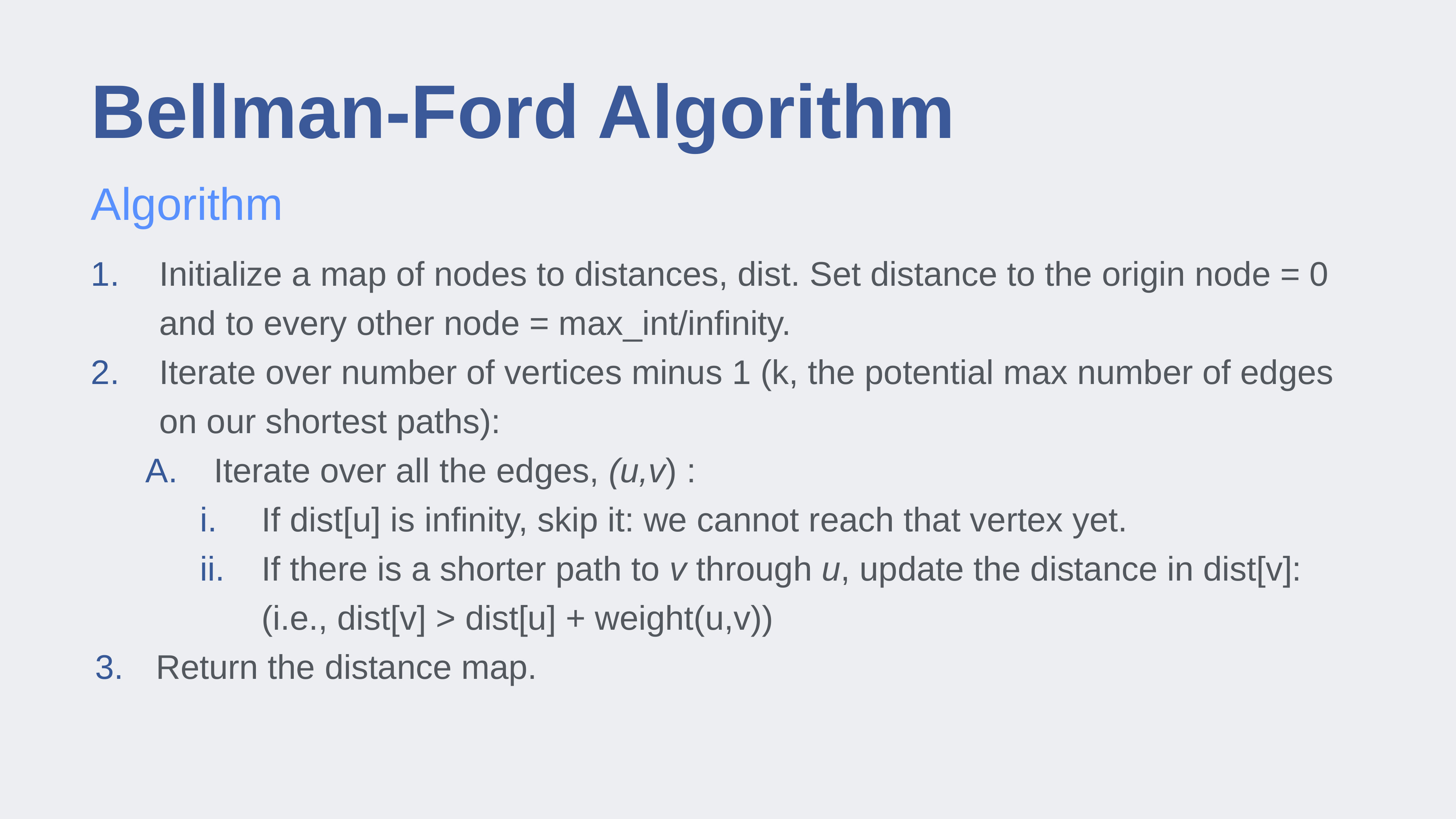

# Bellman-Ford Algorithm
Algorithm
Initialize a map of nodes to distances, dist. Set distance to the origin node = 0 and to every other node = max_int/infinity.
Iterate over number of vertices minus 1 (k, the potential max number of edges on our shortest paths):
Iterate over all the edges, (u,v) :
If dist[u] is infinity, skip it: we cannot reach that vertex yet.
If there is a shorter path to v through u, update the distance in dist[v]: (i.e., dist[v] > dist[u] + weight(u,v))
Return the distance map.